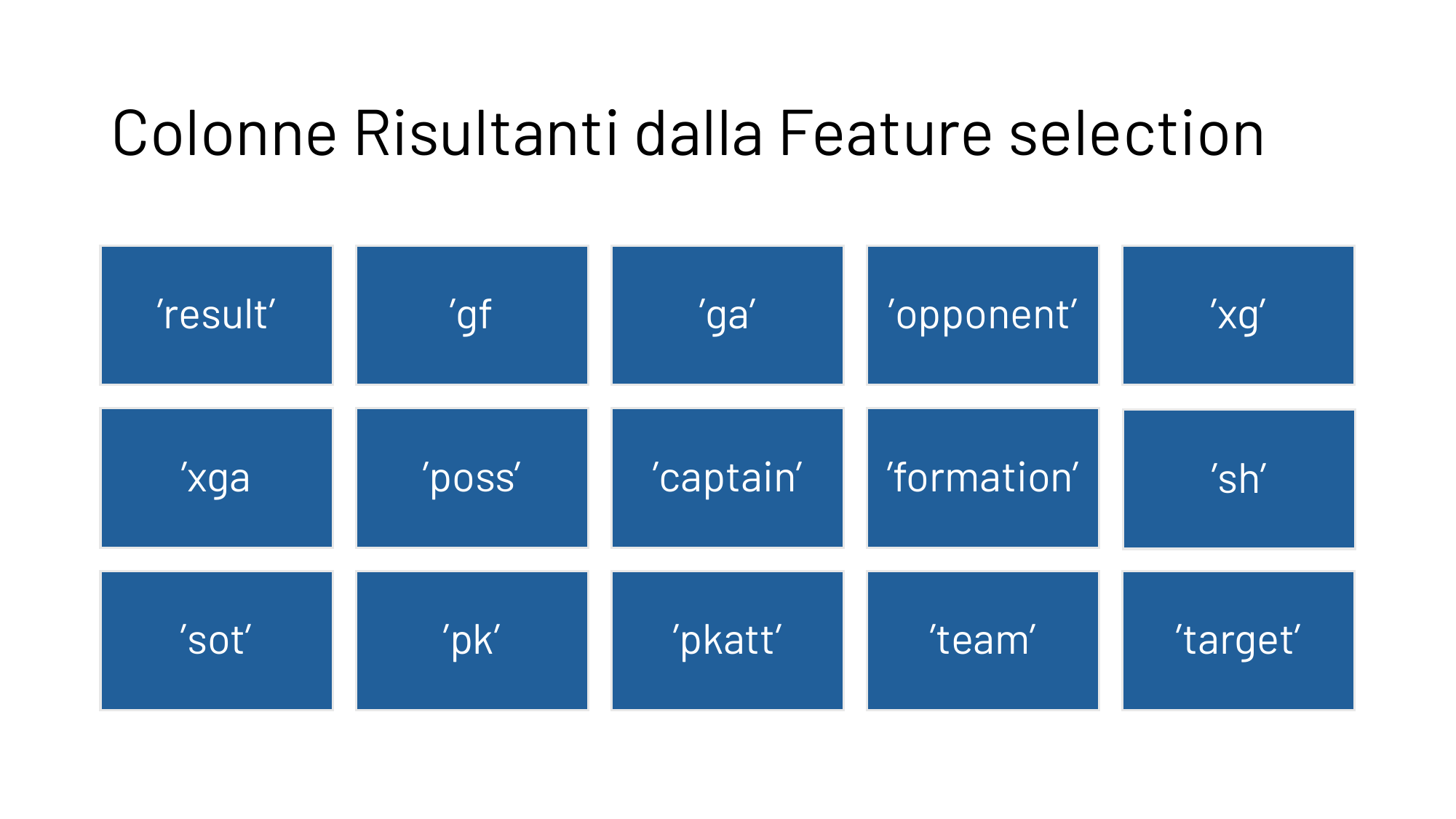

Colonne Risultanti dalla Feature selection
’result’
’gf
’ga’
’opponent’
’xg’
’xga
’poss’
’captain’
’formation’
’sh’
’sot’
’pk’
’pkatt’
’team’
’target’